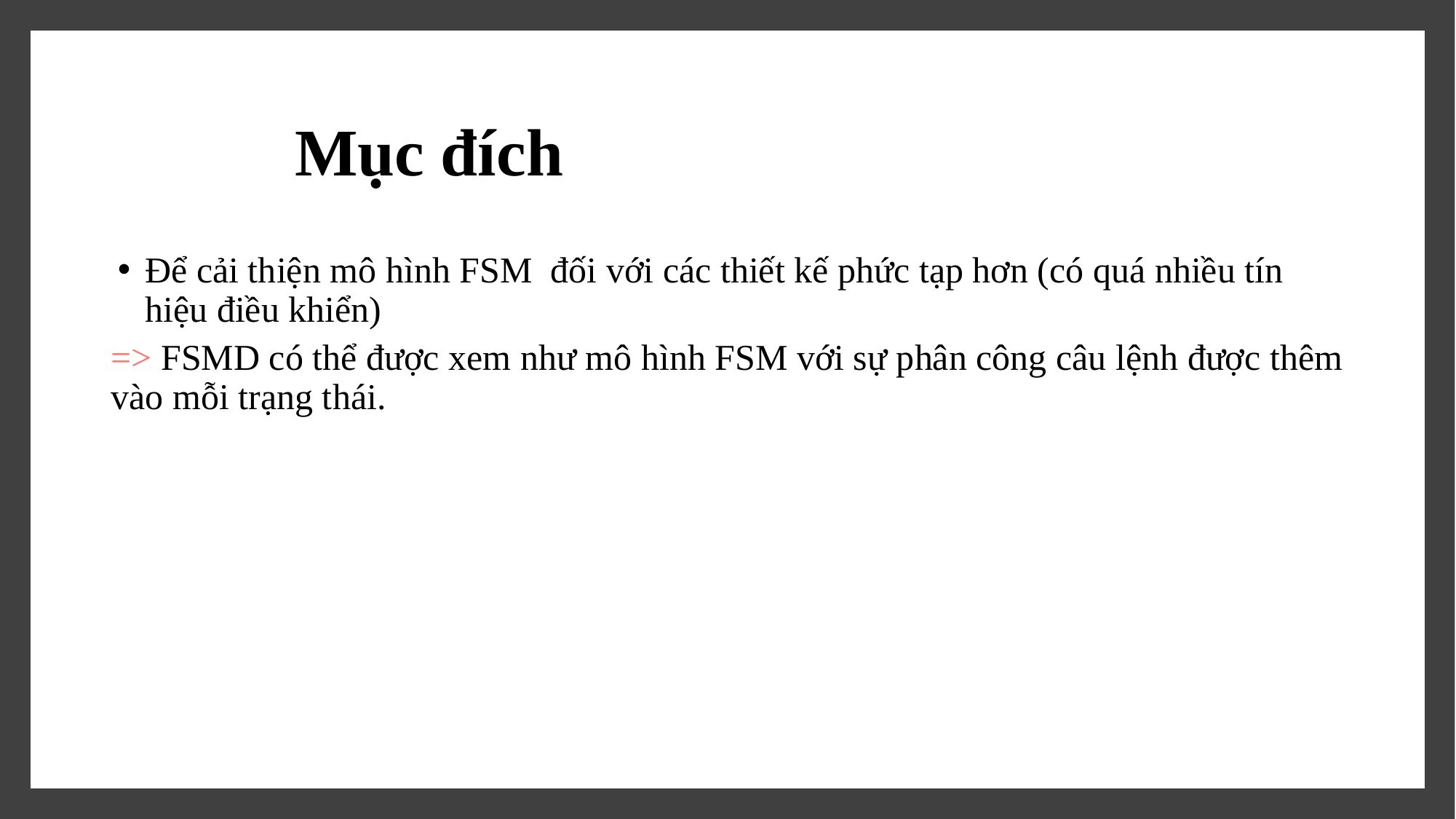

Mục đích
Để cải thiện mô hình FSM  đối với các thiết kế phức tạp hơn (có quá nhiều tín hiệu điều khiển)
=> FSMD có thể được xem như mô hình FSM với sự phân công câu lệnh được thêm vào mỗi trạng thái.